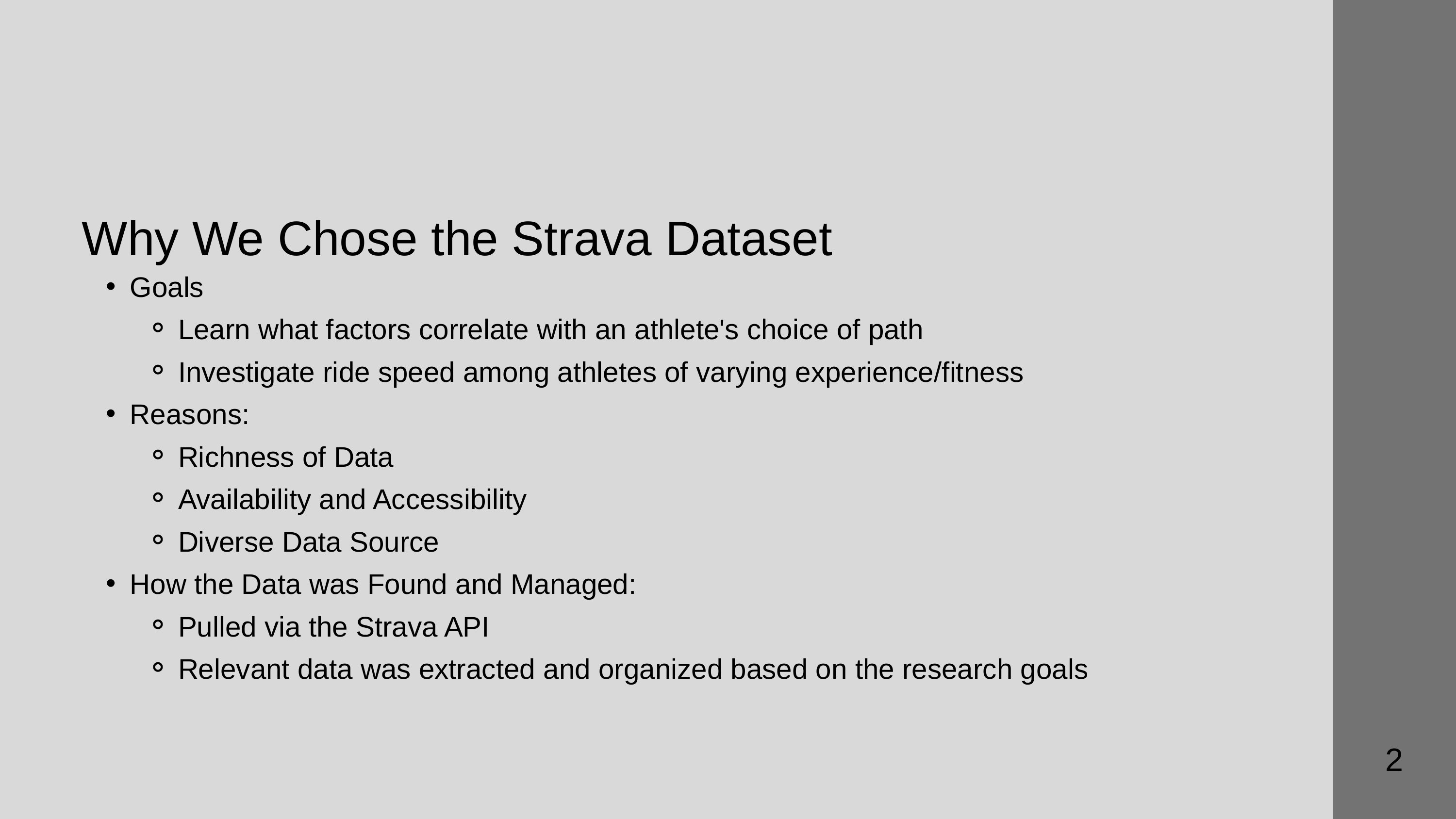

Why We Chose the Strava Dataset
Goals
Learn what factors correlate with an athlete's choice of path
Investigate ride speed among athletes of varying experience/fitness
Reasons:
Richness of Data
Availability and Accessibility
Diverse Data Source
How the Data was Found and Managed:
Pulled via the Strava API
Relevant data was extracted and organized based on the research goals
2